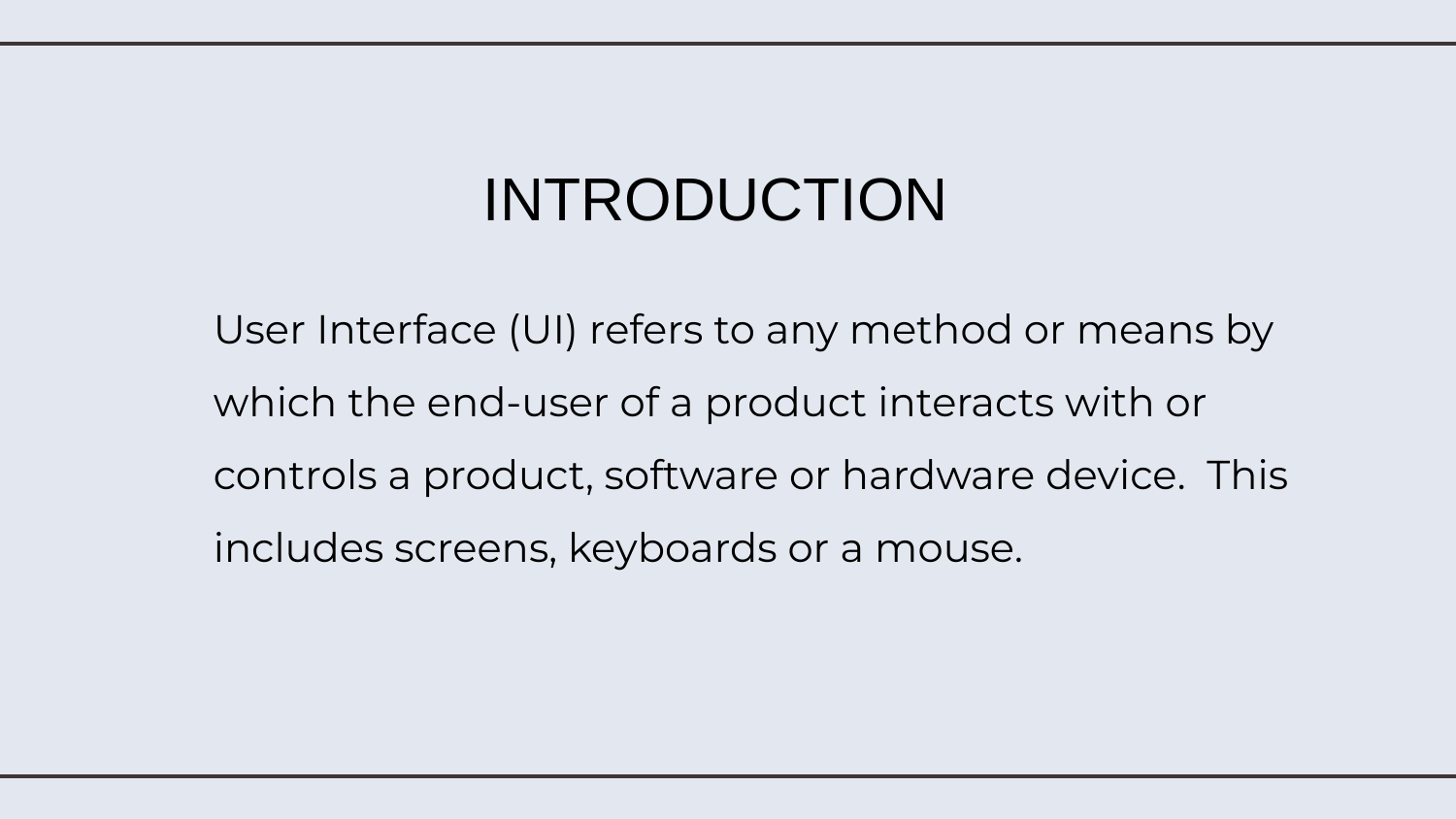

# INTRODUCTION
User Interface (UI) refers to any method or means by which the end-user of a product interacts with or controls a product, software or hardware device.  This includes screens, keyboards or a mouse.